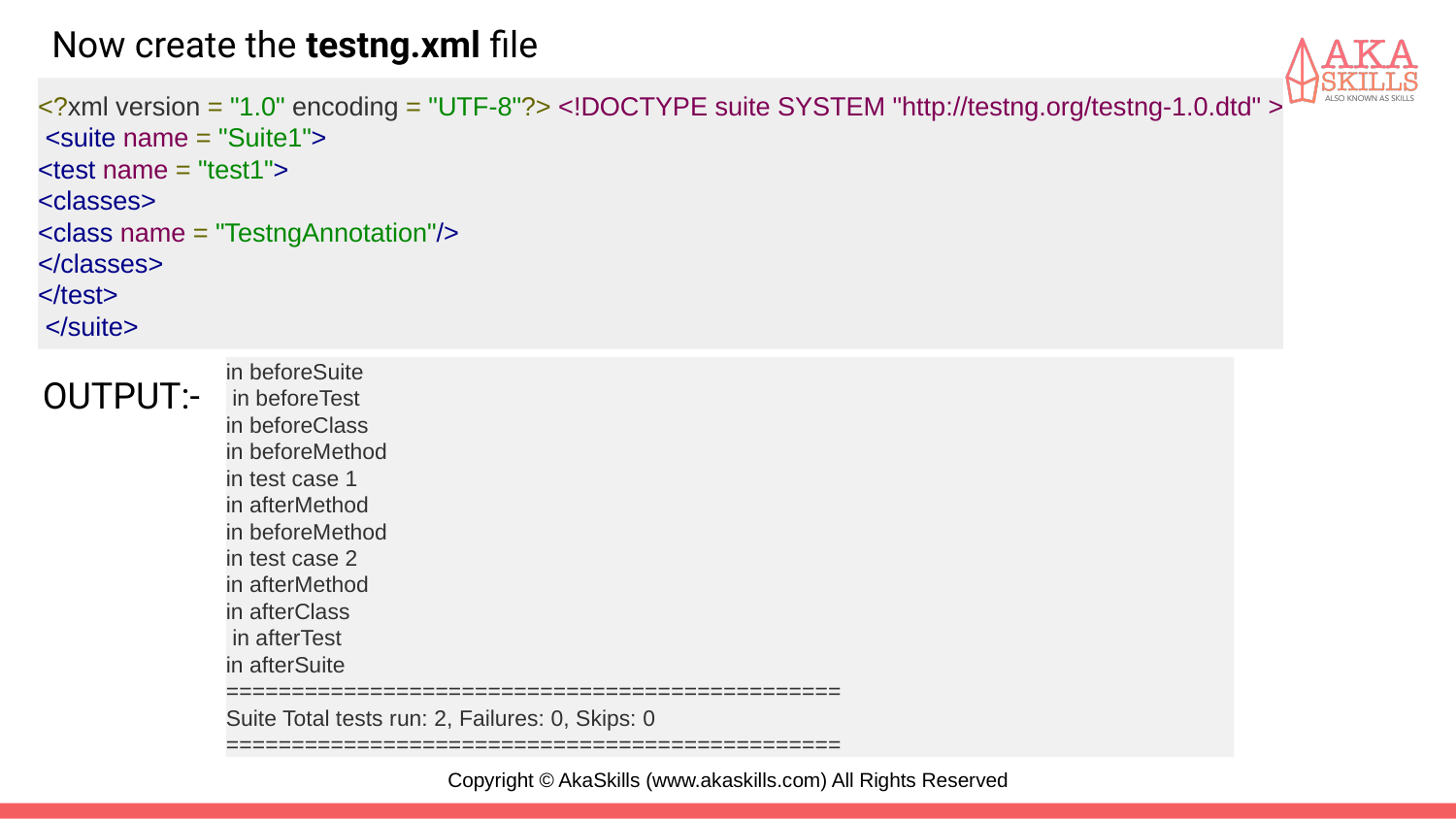

Now create the testng.xml file

OUTPUT:-
#
<?xml version = "1.0" encoding = "UTF-8"?> <!DOCTYPE suite SYSTEM "http://testng.org/testng-1.0.dtd" >
 <suite name = "Suite1">
<test name = "test1">
<classes>
<class name = "TestngAnnotation"/>
</classes>
</test>
 </suite>
in beforeSuite
 in beforeTest
in beforeClass
in beforeMethod
in test case 1
in afterMethod
in beforeMethod
in test case 2
in afterMethod
in afterClass
 in afterTest
in afterSuite
===============================================
Suite Total tests run: 2, Failures: 0, Skips: 0
===============================================